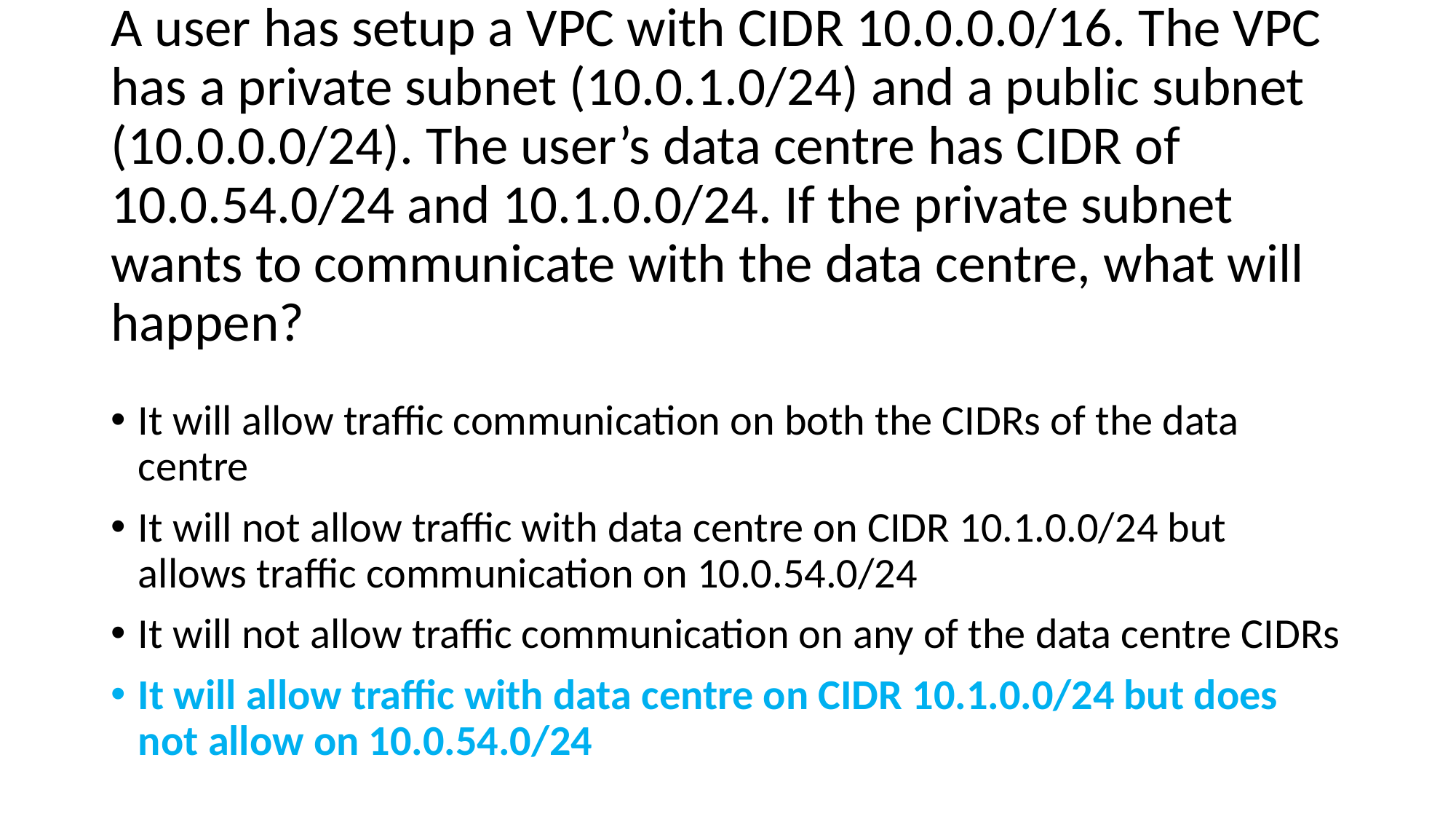

# A user has setup a VPC with CIDR 10.0.0.0/16. The VPC has a private subnet (10.0.1.0/24) and a public subnet (10.0.0.0/24). The user’s data centre has CIDR of 10.0.54.0/24 and 10.1.0.0/24. If the private subnet wants to communicate with the data centre, what will happen?
It will allow traffic communication on both the CIDRs of the data centre
It will not allow traffic with data centre on CIDR 10.1.0.0/24 but allows traffic communication on 10.0.54.0/24
It will not allow traffic communication on any of the data centre CIDRs
It will allow traffic with data centre on CIDR 10.1.0.0/24 but does not allow on 10.0.54.0/24